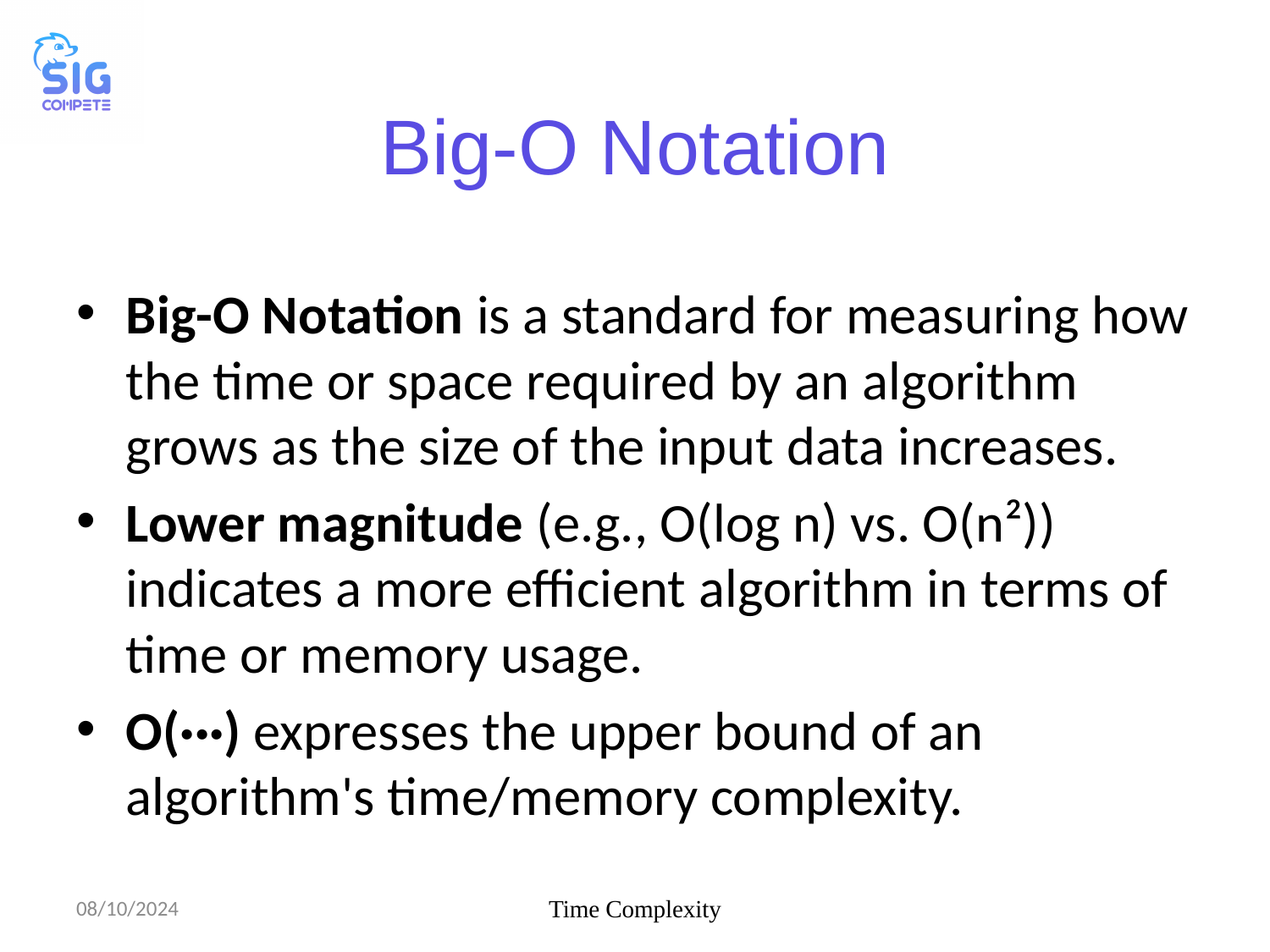

# Big-O Notation
Big-O Notation is a standard for measuring how the time or space required by an algorithm grows as the size of the input data increases.
Lower magnitude (e.g., O(log n) vs. O(n²)) indicates a more efficient algorithm in terms of time or memory usage.
O(···) expresses the upper bound of an algorithm's time/memory complexity.
08/10/2024
Time Complexity